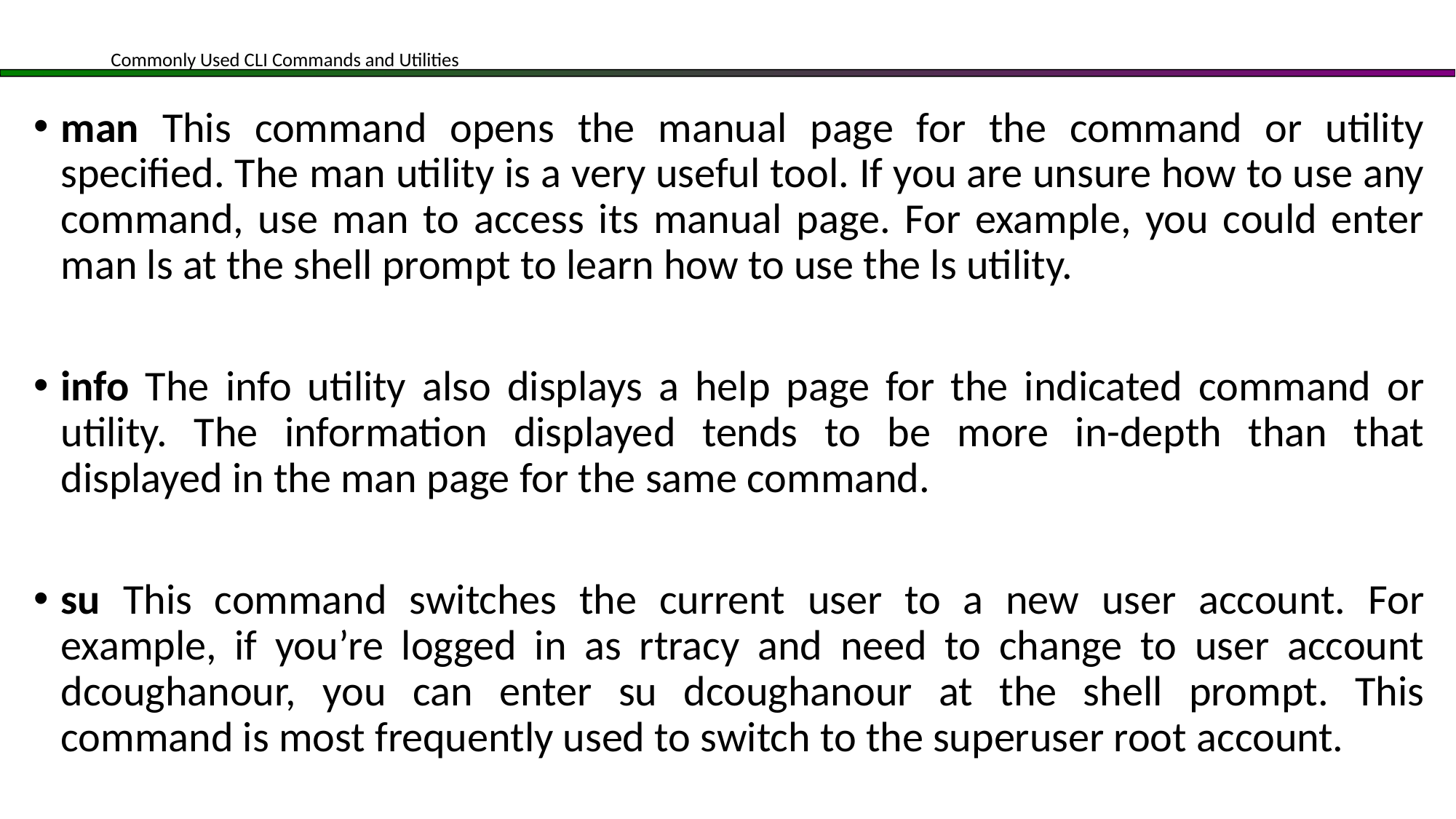

# Commonly Used CLI Commands and Utilities

man This command opens the manual page for the command or utility specified. The man utility is a very useful tool. If you are unsure how to use any command, use man to access its manual page. For example, you could enter man ls at the shell prompt to learn how to use the ls utility.

info The info utility also displays a help page for the indicated command or utility. The information displayed tends to be more in-depth than that displayed in the man page for the same command.

su This command switches the current user to a new user account. For example, if you’re logged in as rtracy and need to change to user account dcoughanour, you can enter su dcoughanour at the shell prompt. This command is most frequently used to switch to the superuser root account.